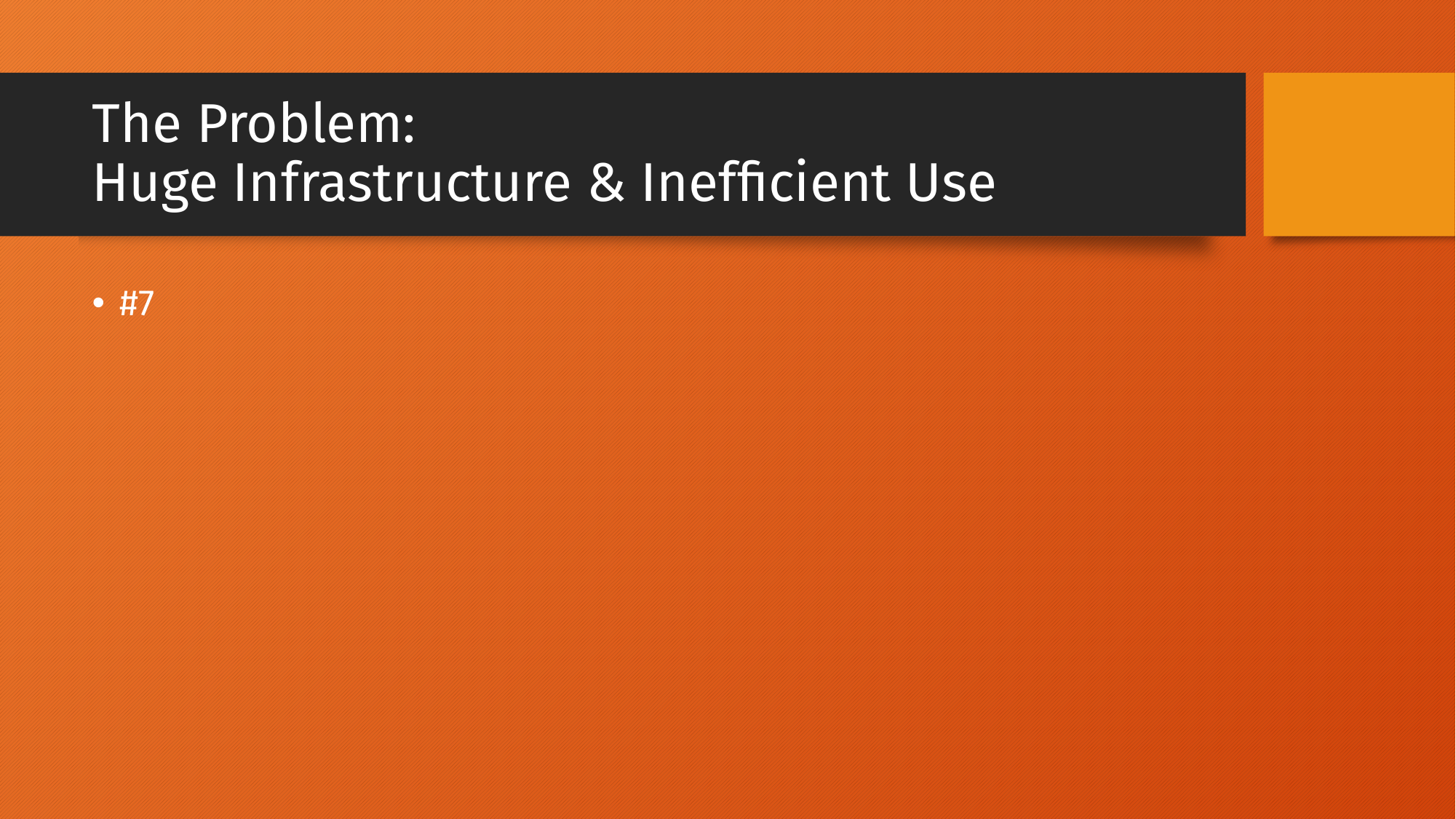

# The Problem: Huge Infrastructure & Inefficient Use
#7